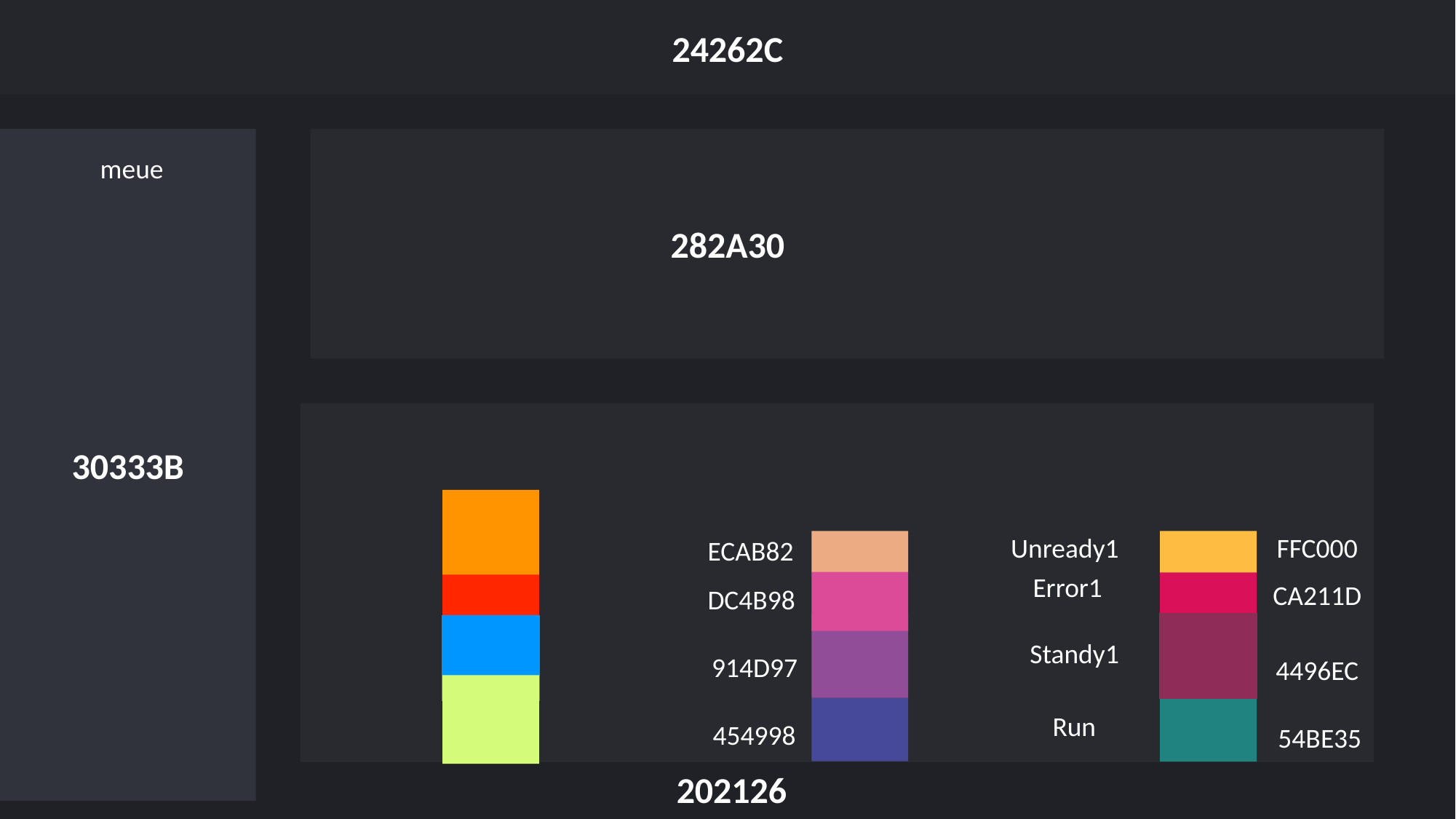

24262C
30333B

meue
282A30

Unready1
FFC000
ECAB82

Error1

CA211D

DC4B98

Standy1
914D97
4496EC

Run
454998
54BE35
202126